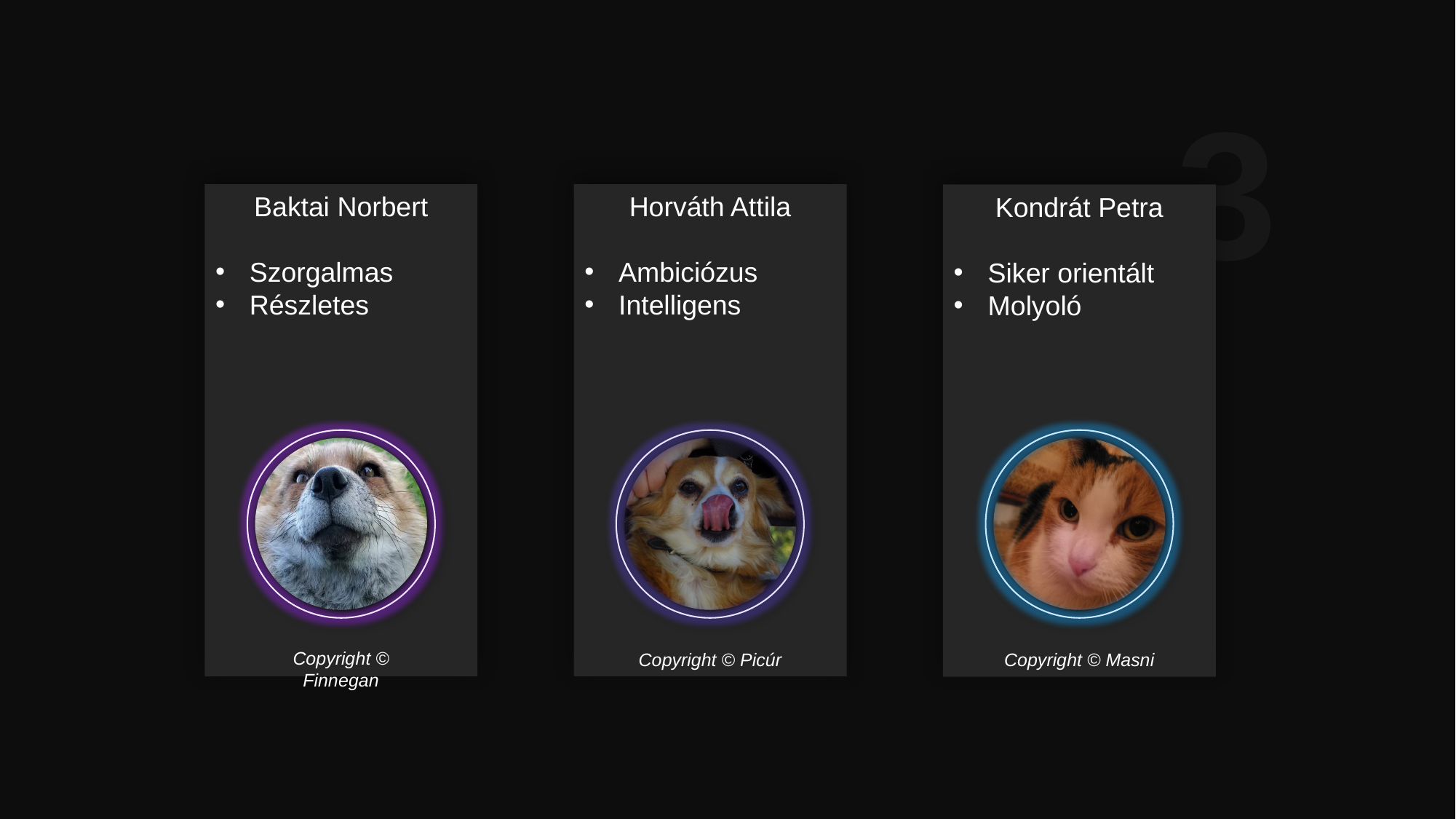

1
2
3
Baktai Norbert

Szorgalmas
Részletes
Horváth Attila

Ambiciózus
Intelligens

Kondrát Petra

Siker orientált
Molyoló

Copyright © Finnegan
Copyright © Picúr
Copyright © Masni